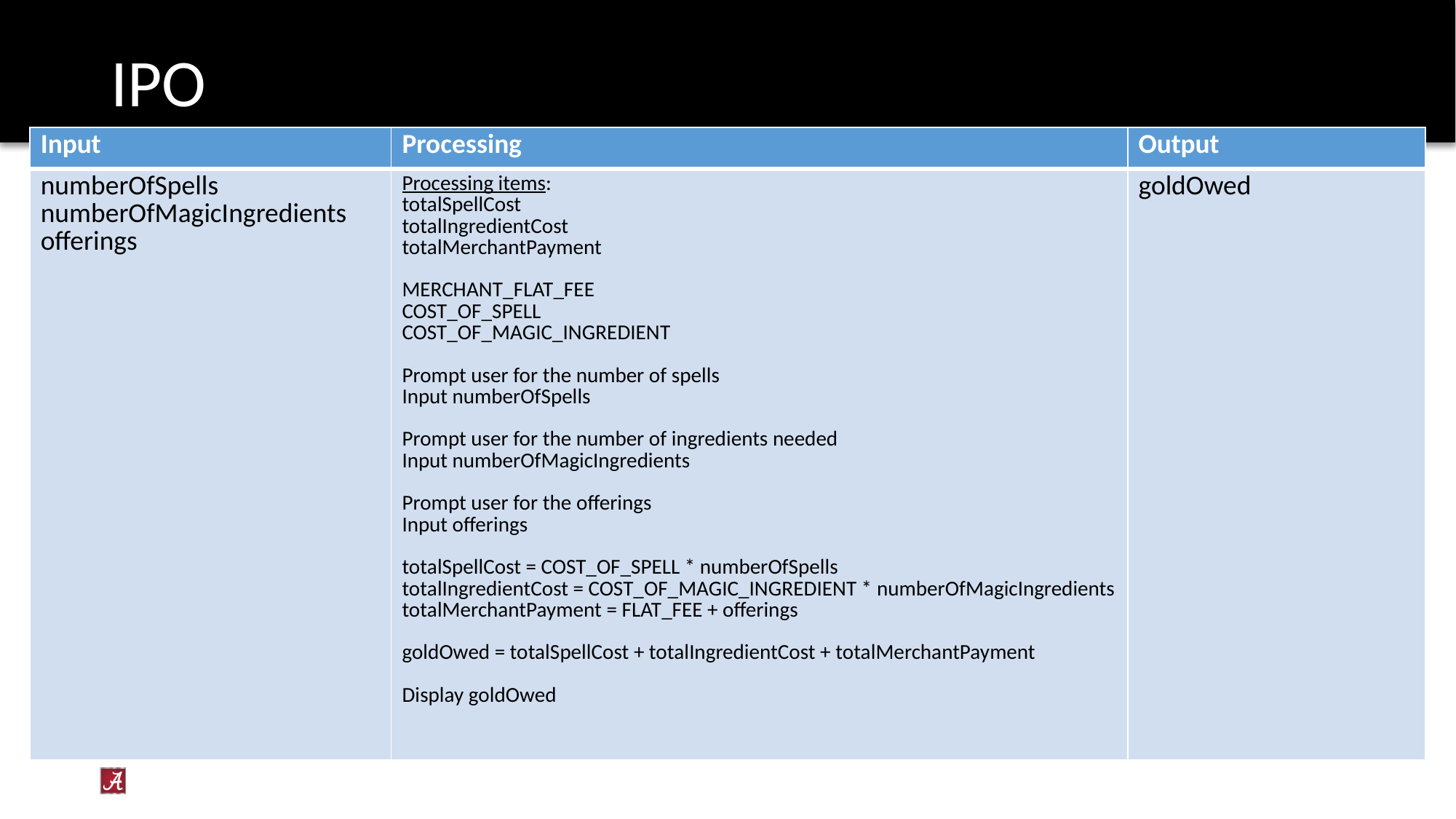

# IPO
| Input | Processing | Output |
| --- | --- | --- |
| numberOfSpells numberOfMagicIngredients offerings | Processing items: totalSpellCost totalIngredientCost totalMerchantPayment MERCHANT\_FLAT\_FEE COST\_OF\_SPELL COST\_OF\_MAGIC\_INGREDIENT Prompt user for the number of spells Input numberOfSpells Prompt user for the number of ingredients needed Input numberOfMagicIngredients Prompt user for the offerings Input offerings totalSpellCost = COST\_OF\_SPELL \* numberOfSpells totalIngredientCost = COST\_OF\_MAGIC\_INGREDIENT \* numberOfMagicIngredients totalMerchantPayment = FLAT\_FEE + offerings goldOwed = totalSpellCost + totalIngredientCost + totalMerchantPayment Display goldOwed | goldOwed |